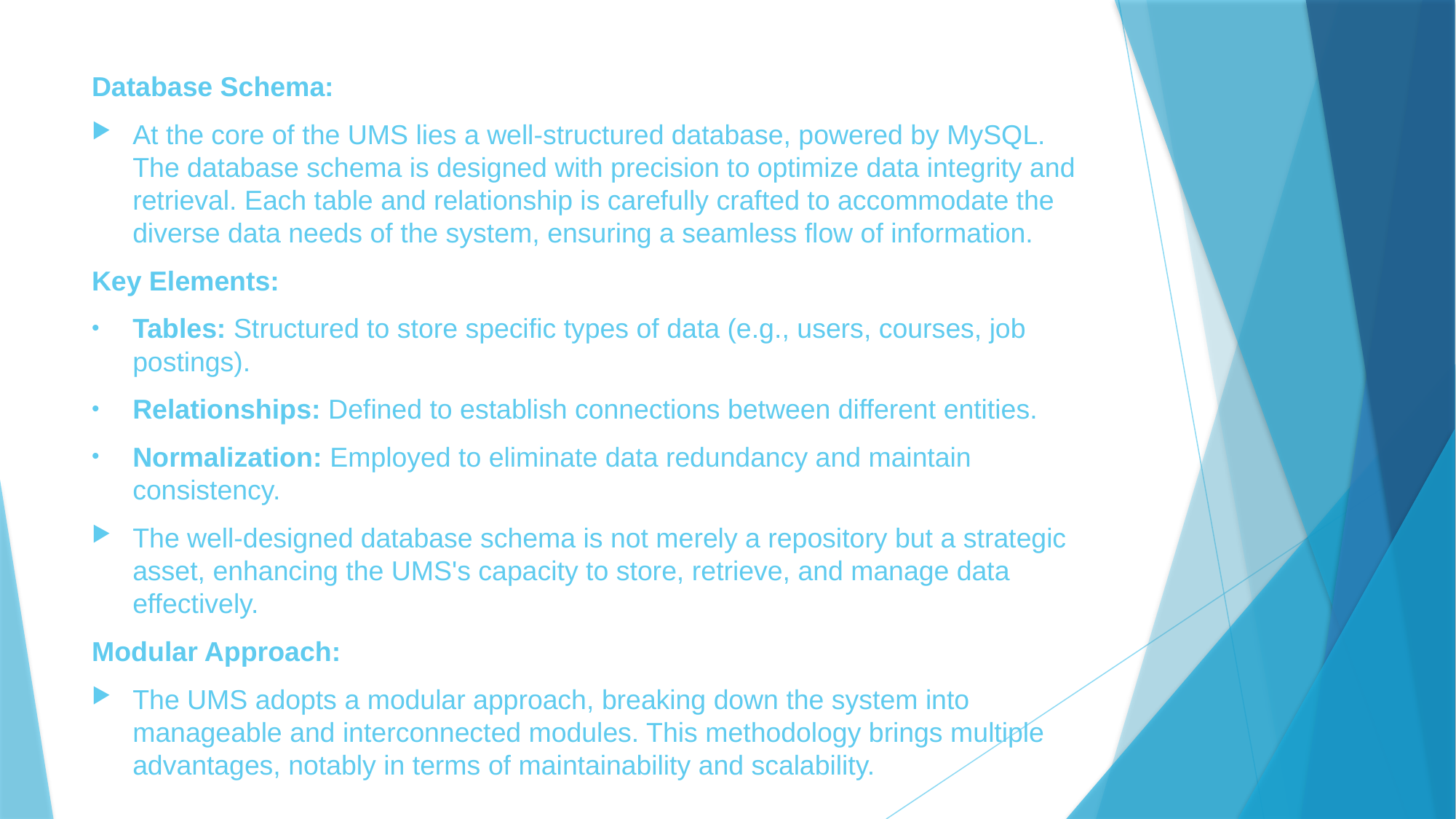

Database Schema:
At the core of the UMS lies a well-structured database, powered by MySQL. The database schema is designed with precision to optimize data integrity and retrieval. Each table and relationship is carefully crafted to accommodate the diverse data needs of the system, ensuring a seamless flow of information.
Key Elements:
Tables: Structured to store specific types of data (e.g., users, courses, job postings).
Relationships: Defined to establish connections between different entities.
Normalization: Employed to eliminate data redundancy and maintain consistency.
The well-designed database schema is not merely a repository but a strategic asset, enhancing the UMS's capacity to store, retrieve, and manage data effectively.
Modular Approach:
The UMS adopts a modular approach, breaking down the system into manageable and interconnected modules. This methodology brings multiple advantages, notably in terms of maintainability and scalability.